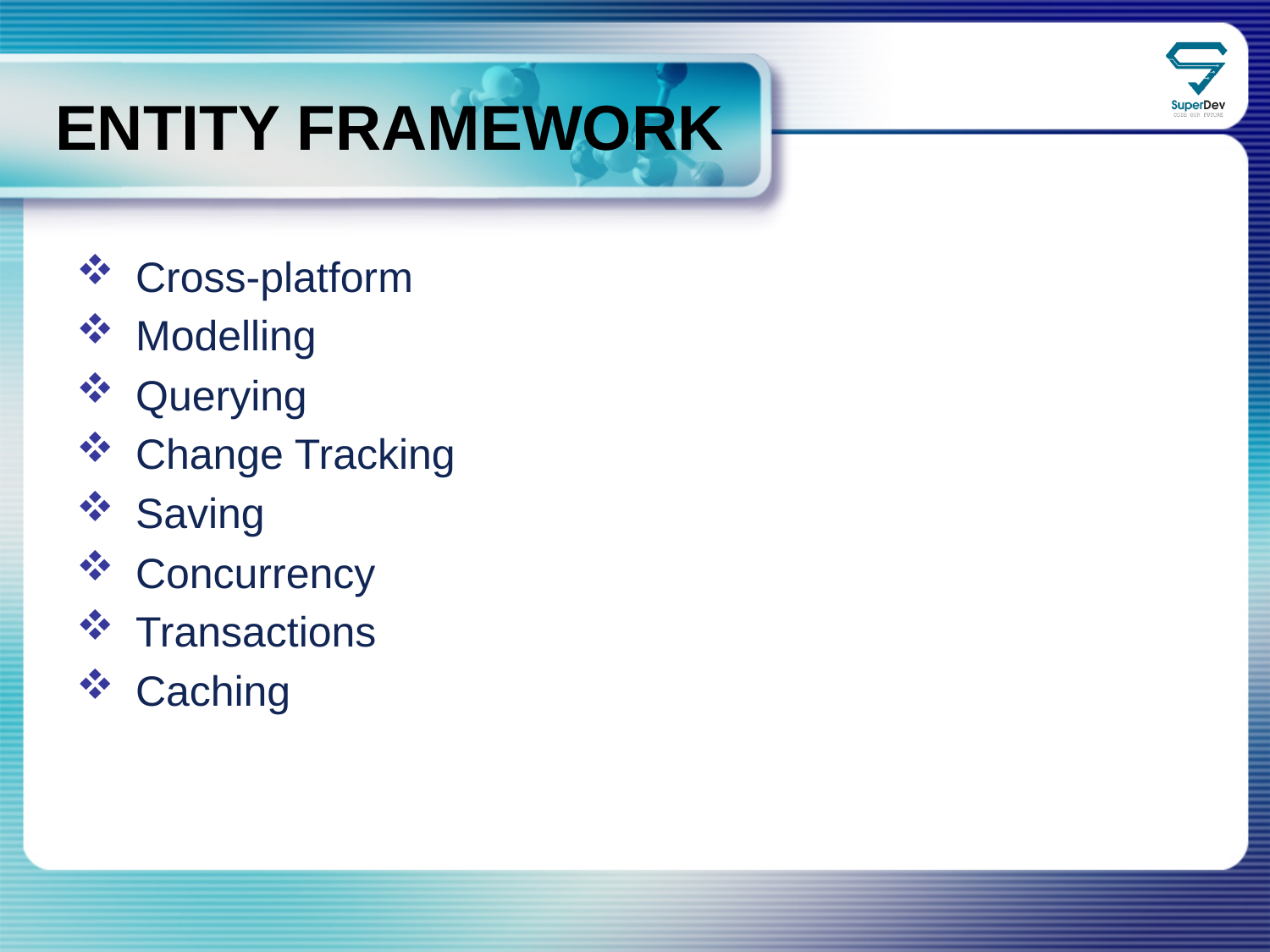

ENTITY FRAMEWORK
 Cross-platform
 Modelling
 Querying
 Change Tracking
 Saving
 Concurrency
 Transactions
 Caching